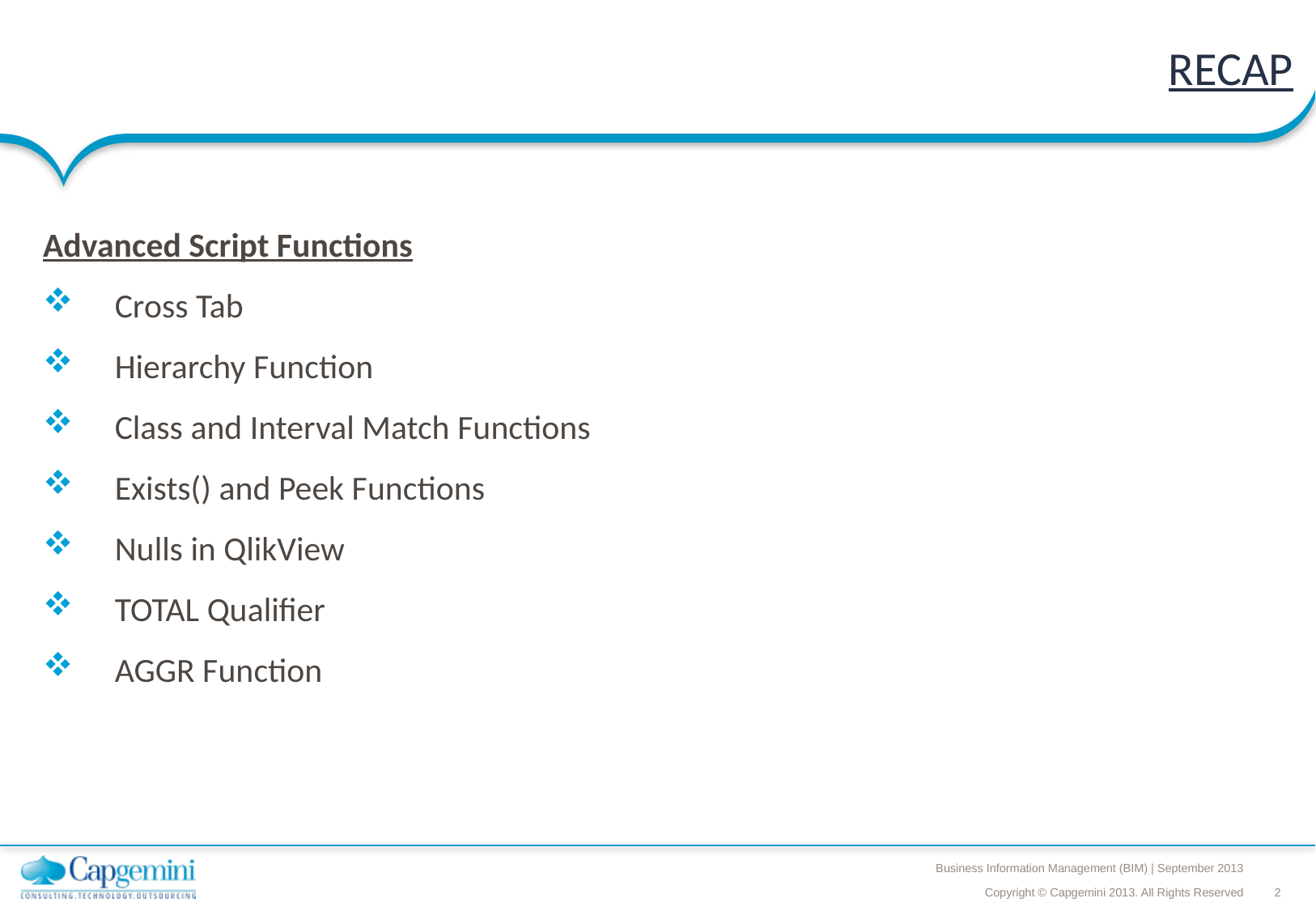

# RECAP
Advanced Script Functions
Cross Tab
Hierarchy Function
Class and Interval Match Functions
Exists() and Peek Functions
Nulls in QlikView
TOTAL Qualifier
AGGR Function